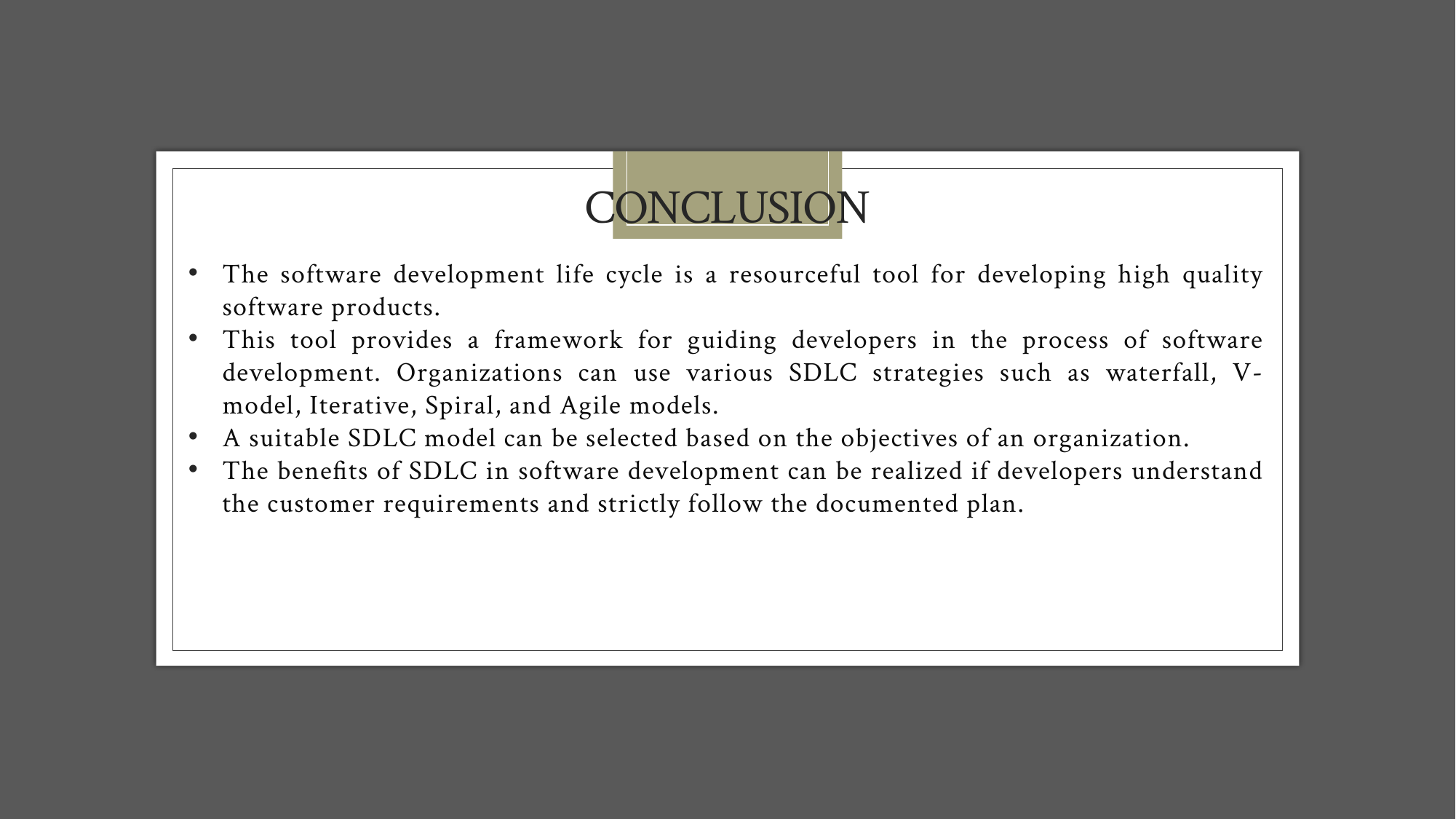

# conclusion
The software development life cycle is a resourceful tool for developing high quality software products.
This tool provides a framework for guiding developers in the process of software development. Organizations can use various SDLC strategies such as waterfall, V-model, Iterative, Spiral, and Agile models.
A suitable SDLC model can be selected based on the objectives of an organization.
The benefits of SDLC in software development can be realized if developers understand the customer requirements and strictly follow the documented plan.